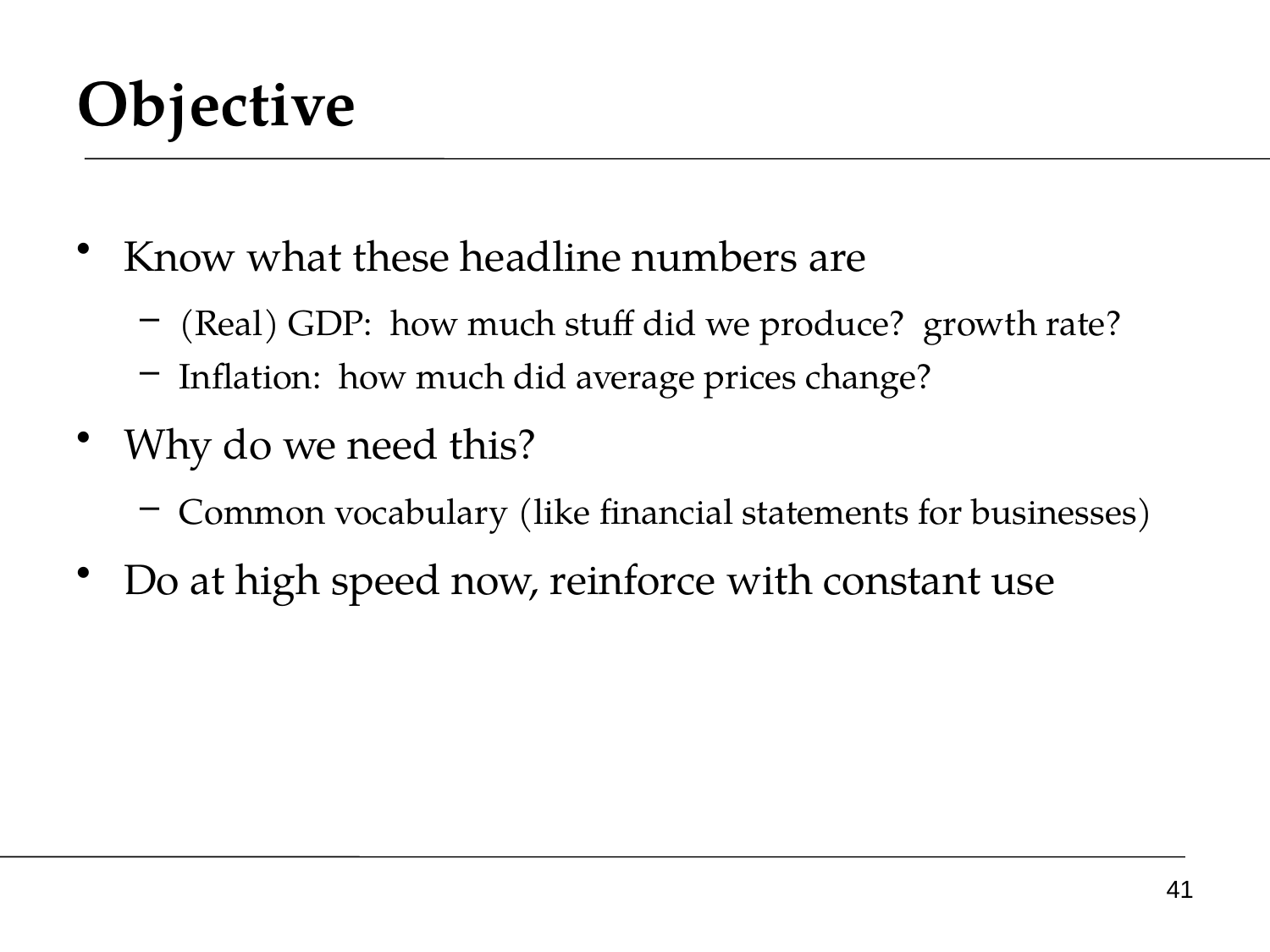

# Objective
Know what these headline numbers are
(Real) GDP:  how much stuff did we produce?  growth rate?
Inflation:  how much did average prices change?
Why do we need this?
Common vocabulary (like financial statements for businesses)
Do at high speed now, reinforce with constant use
41